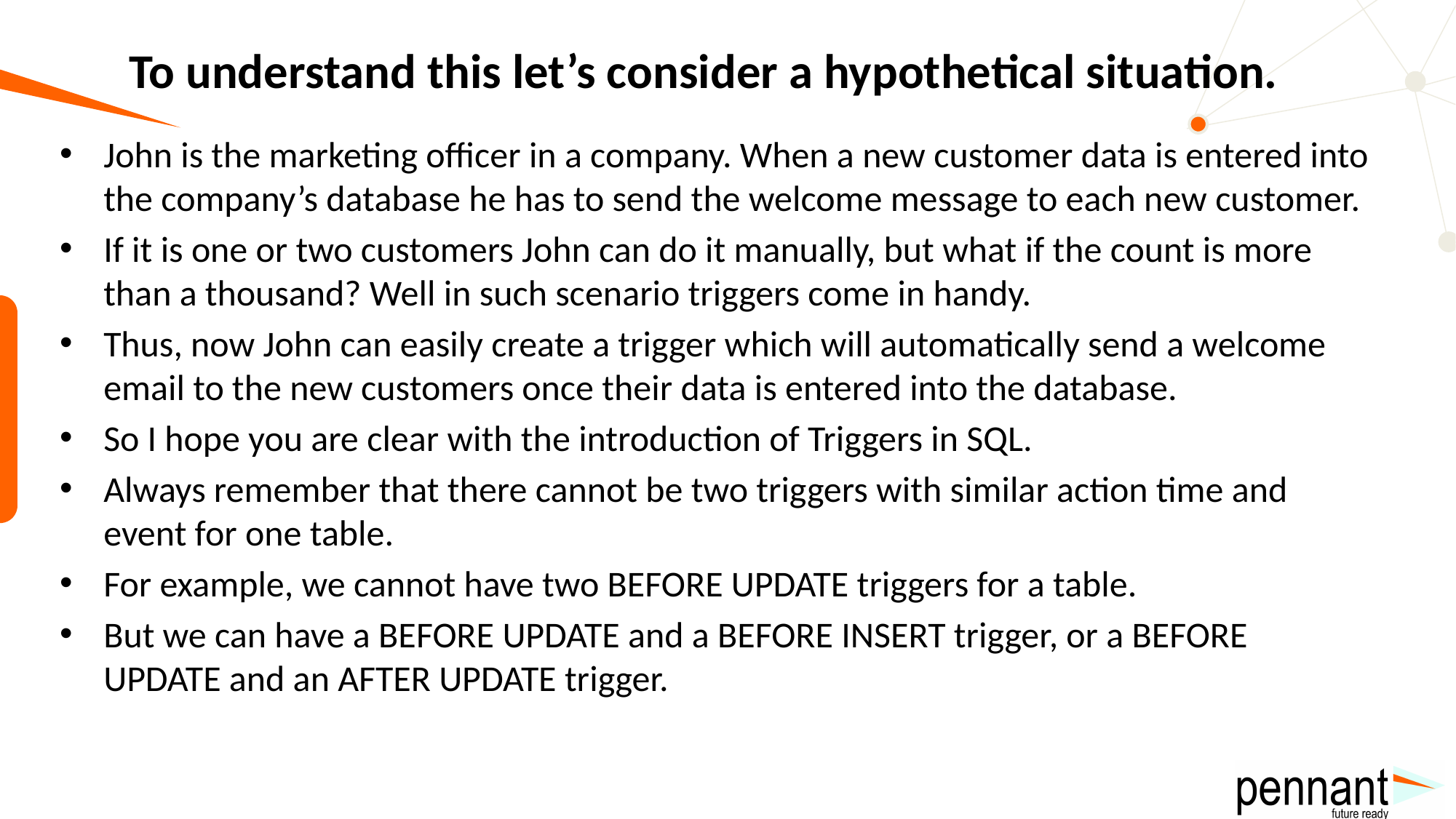

# To understand this let’s consider a hypothetical situation.
John is the marketing officer in a company. When a new customer data is entered into the company’s database he has to send the welcome message to each new customer.
If it is one or two customers John can do it manually, but what if the count is more than a thousand? Well in such scenario triggers come in handy.
Thus, now John can easily create a trigger which will automatically send a welcome email to the new customers once their data is entered into the database.
So I hope you are clear with the introduction of Triggers in SQL.
Always remember that there cannot be two triggers with similar action time and event for one table.
For example, we cannot have two BEFORE UPDATE triggers for a table.
But we can have a BEFORE UPDATE and a BEFORE INSERT trigger, or a BEFORE UPDATE and an AFTER UPDATE trigger.